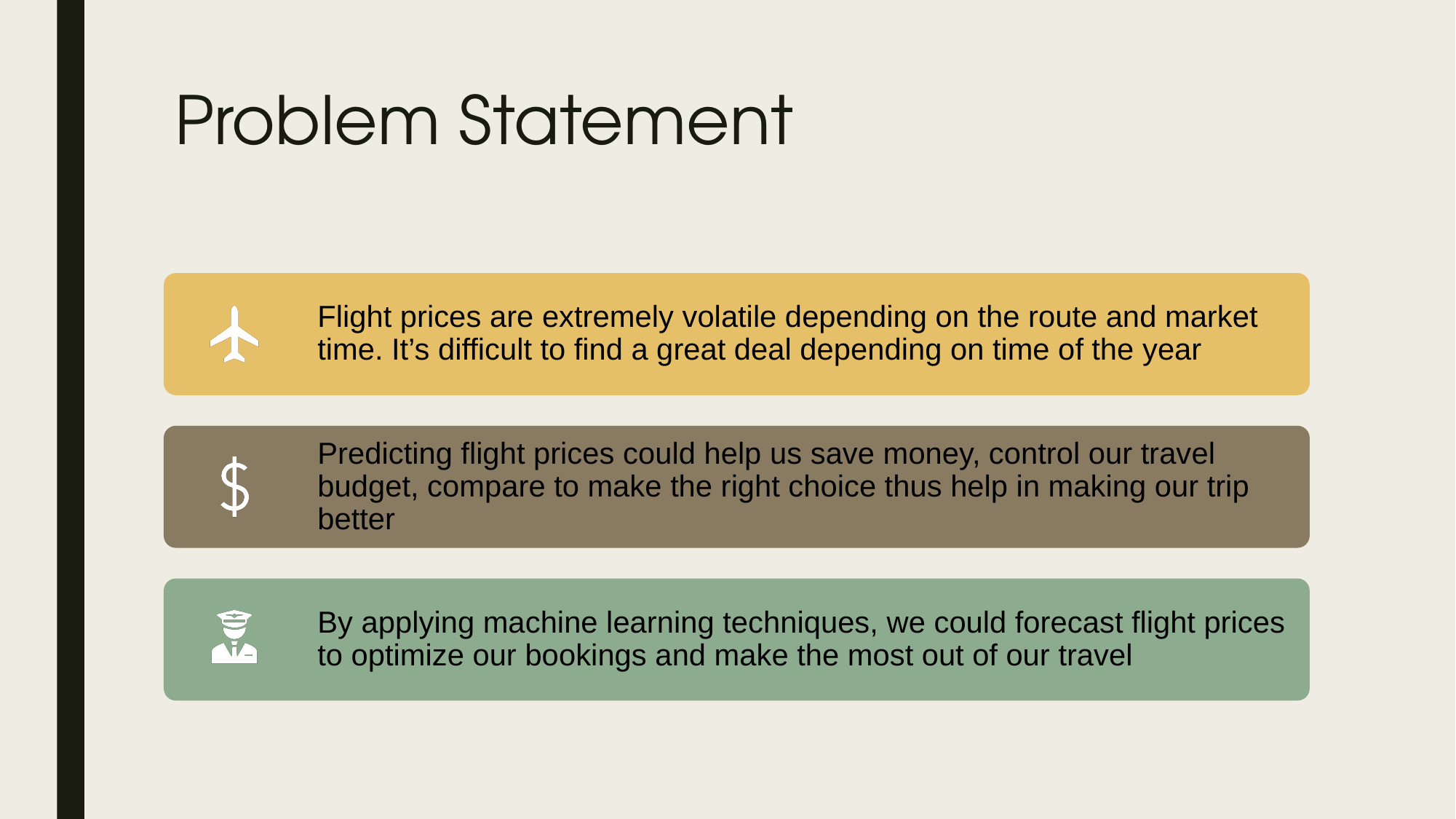

# Problem Statement
Flight prices are extremely volatile depending on the route and market time. It’s difficult to find a great deal depending on time of the year
Predicting flight prices could help us save money, control our travel budget, compare to make the right choice thus help in making our trip better
By applying machine learning techniques, we could forecast flight prices to optimize our bookings and make the most out of our travel